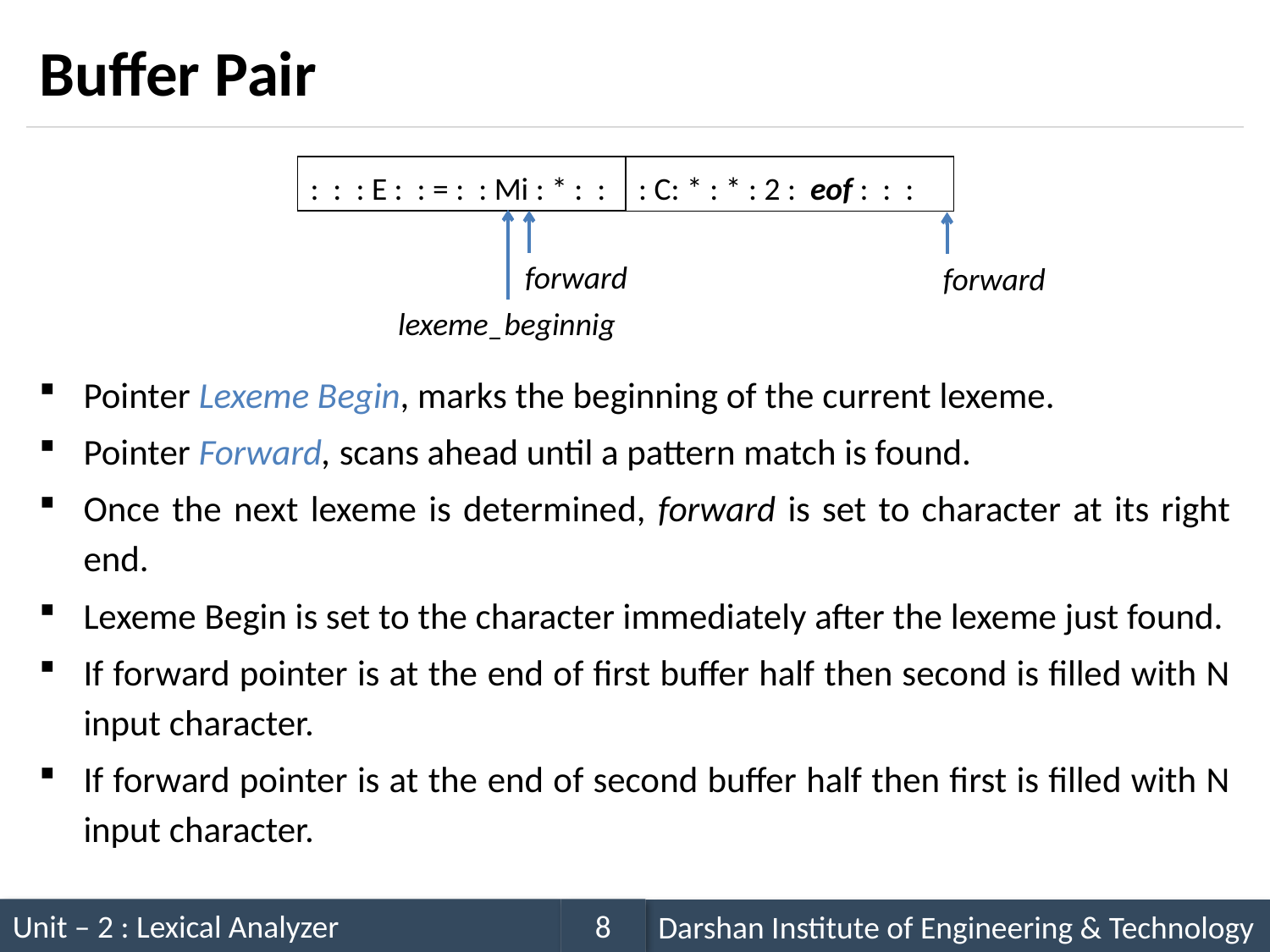

# Buffer Pair

Pointer Lexeme Begin, marks the beginning of the current lexeme.
Pointer Forward, scans ahead until a pattern match is found.
Once the next lexeme is determined, forward is set to character at its right end.
Lexeme Begin is set to the character immediately after the lexeme just found.
If forward pointer is at the end of first buffer half then second is filled with N input character.
If forward pointer is at the end of second buffer half then first is filled with N input character.
:  :  : E :  : = :  : Mi : * :  :
: C: * : * : 2 :  eof :  :  :
      lexeme_beginnig
       forward
       forward